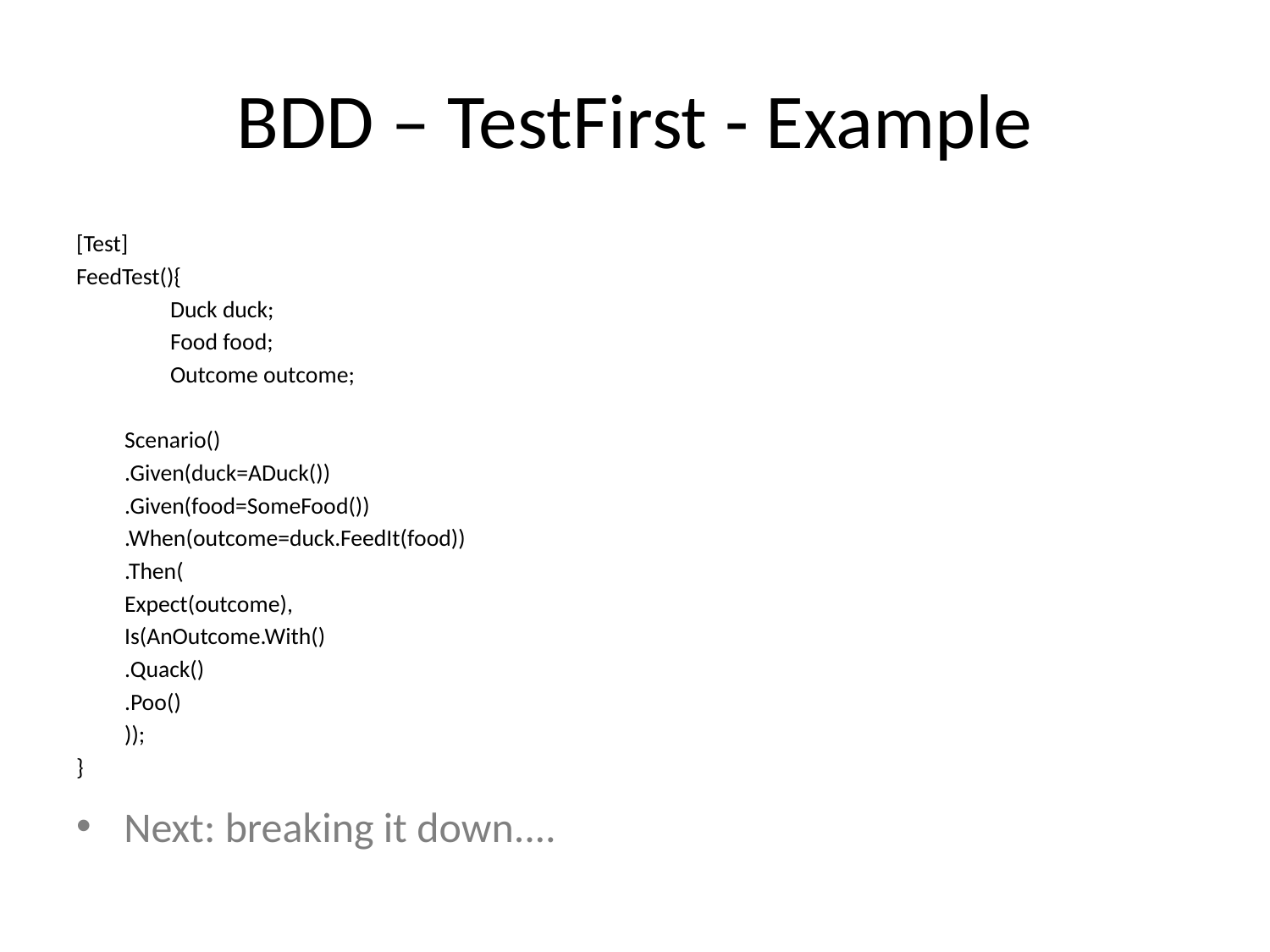

# BDD – TestFirst - Example
[Test]
FeedTest(){
	Duck duck;
	Food food;
	Outcome outcome;

	Scenario()
		.Given(duck=ADuck())
		.Given(food=SomeFood())
		.When(outcome=duck.FeedIt(food))
		.Then(
			Expect(outcome),
			Is(AnOutcome.With()
				.Quack()
				.Poo()
	));
}
Next: breaking it down....